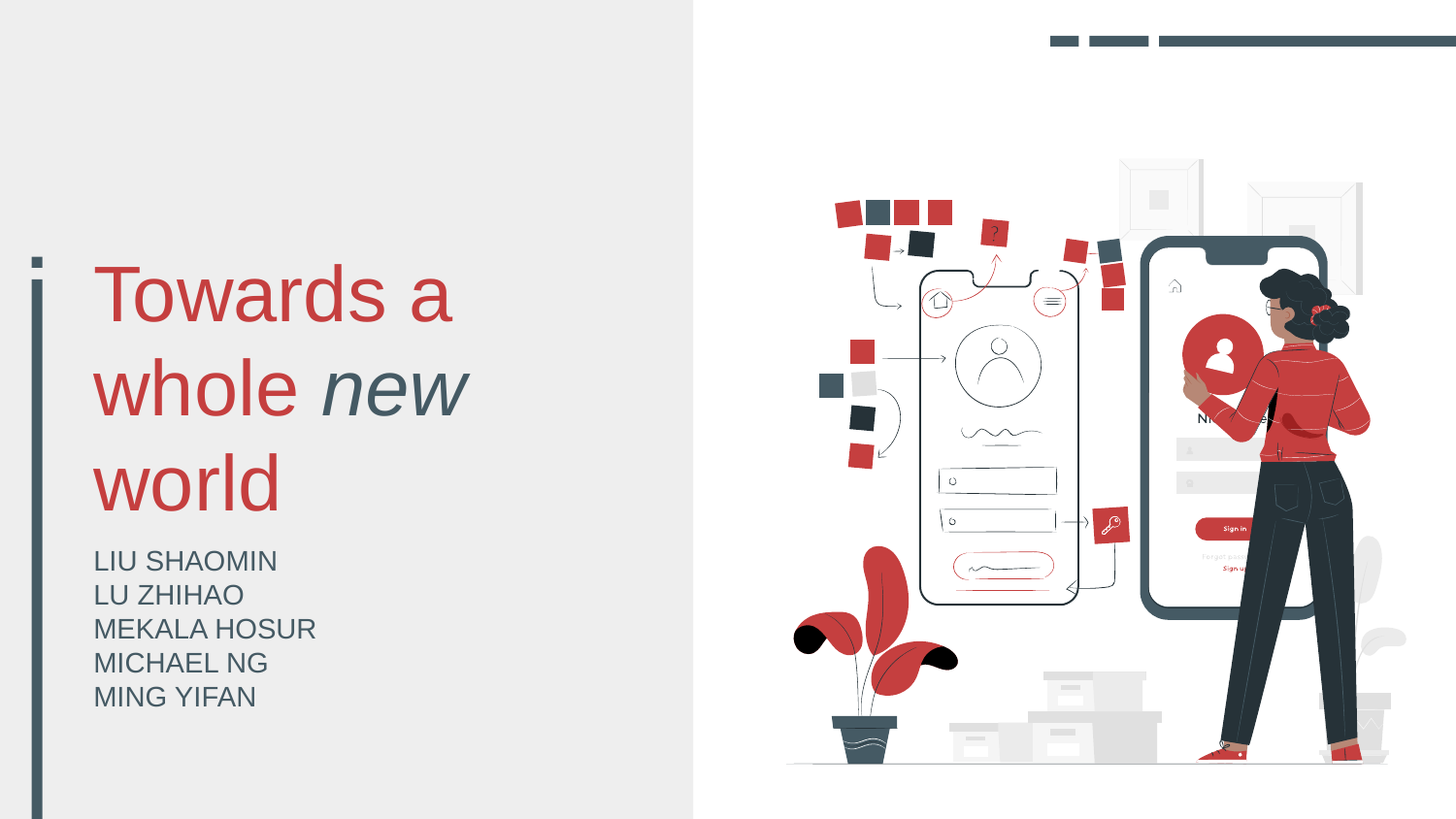

# Towards a whole new world
LIU SHAOMIN
LU ZHIHAO
MEKALA HOSUR
MICHAEL NG
MING YIFAN